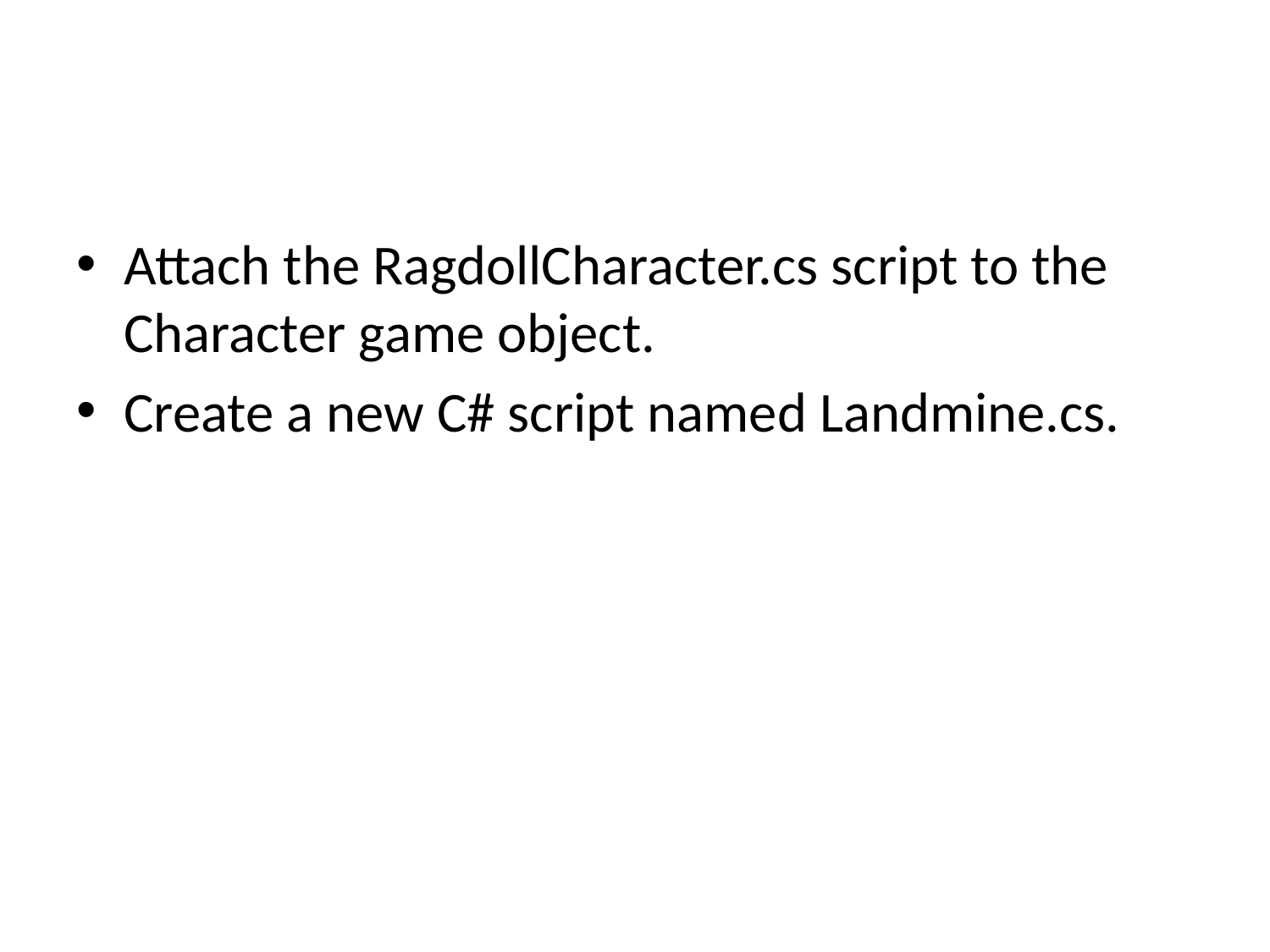

#
Attach the RagdollCharacter.cs script to the Character game object.
Create a new C# script named Landmine.cs.